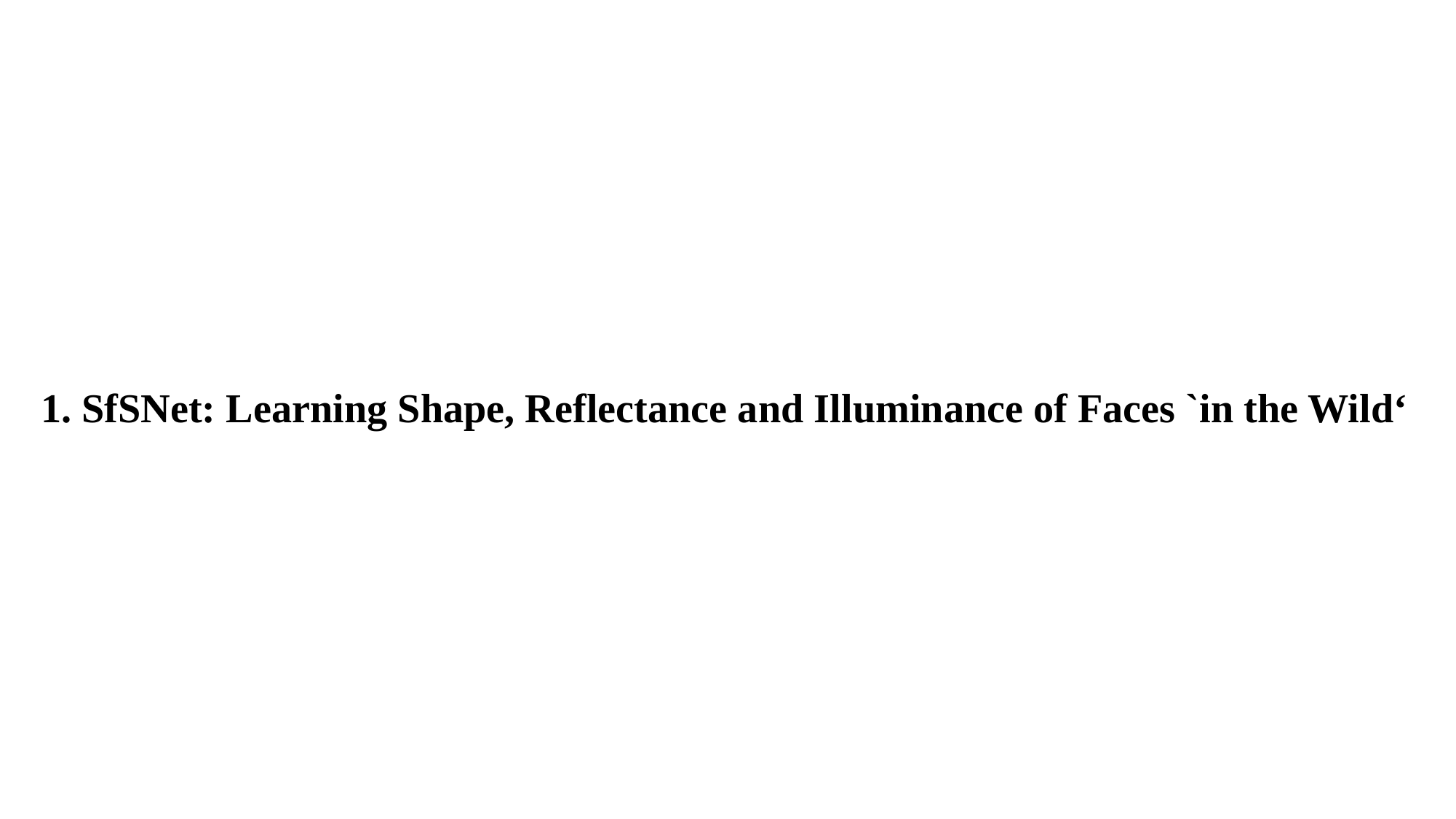

# 1. SfSNet: Learning Shape, Reflectance and Illuminance of Faces `in the Wild‘